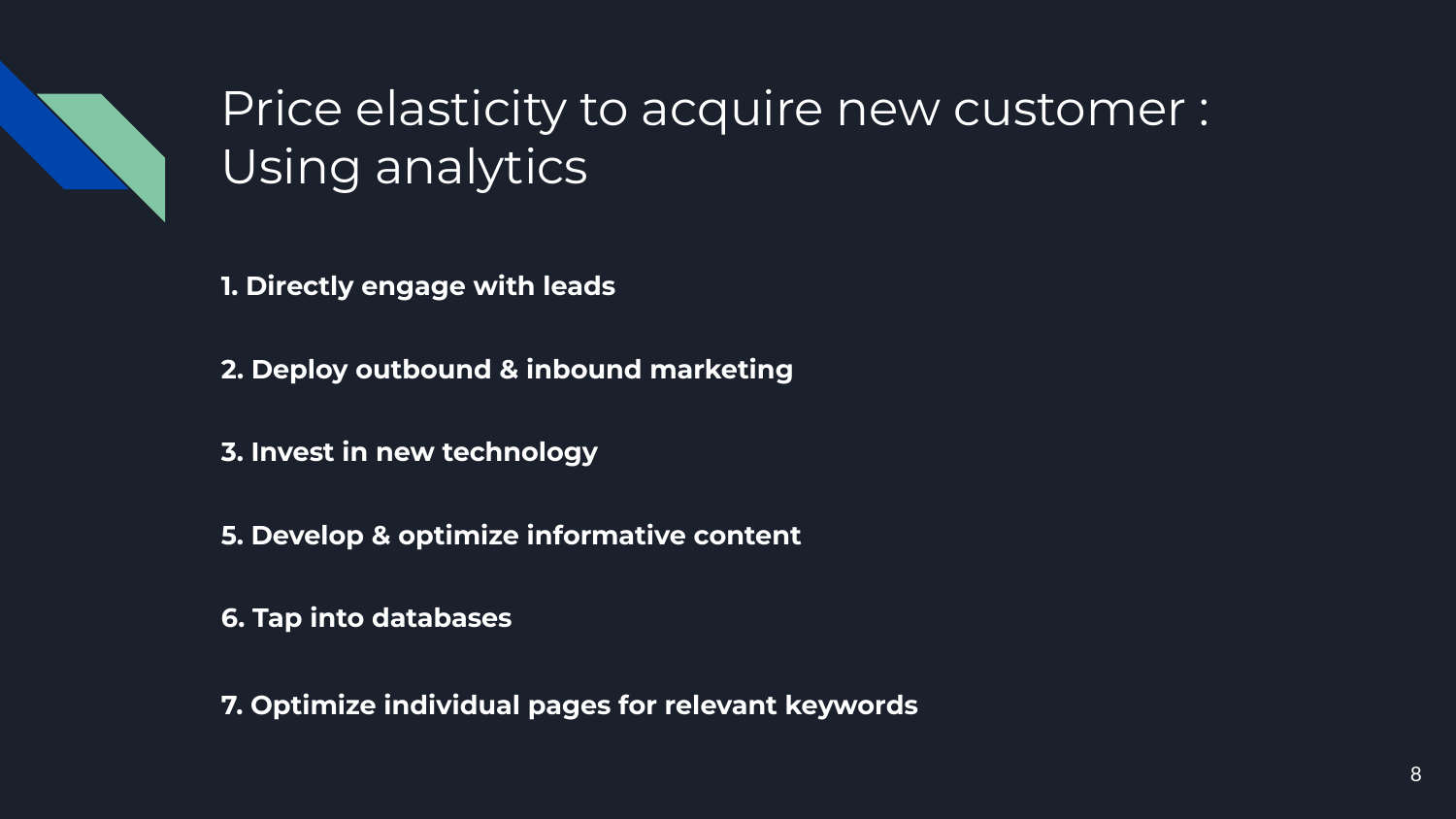

# Price elasticity to acquire new customer : Using analytics

1. Directly engage with leads
2. Deploy outbound & inbound marketing
3. Invest in new technology
5. Develop & optimize informative content
6. Tap into databases
7. Optimize individual pages for relevant keywords

8